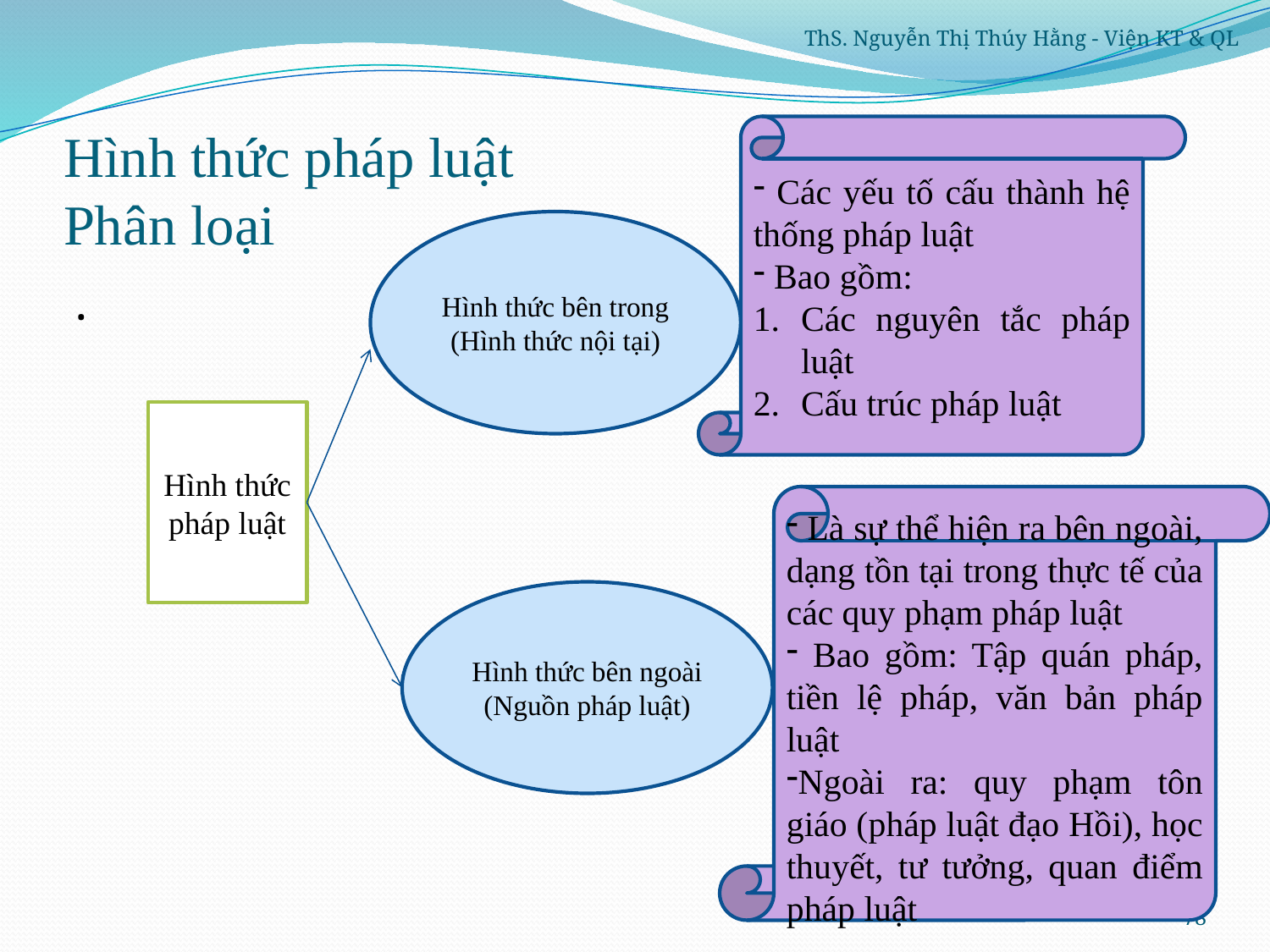

ThS. Nguyễn Thị Thúy Hằng - Viện KT & QL
# Hình thức pháp luật Phân loại
 Các yếu tố cấu thành hệ thống pháp luật
 Bao gồm:
Các nguyên tắc pháp luật
Cấu trúc pháp luật
Hình thức bên trong
(Hình thức nội tại)
.
Hình thức pháp luật
 Là sự thể hiện ra bên ngoài, dạng tồn tại trong thực tế của các quy phạm pháp luật
 Bao gồm: Tập quán pháp, tiền lệ pháp, văn bản pháp luật
Ngoài ra: quy phạm tôn giáo (pháp luật đạo Hồi), học thuyết, tư tưởng, quan điểm pháp luật
Hình thức bên ngoài (Nguồn pháp luật)
78